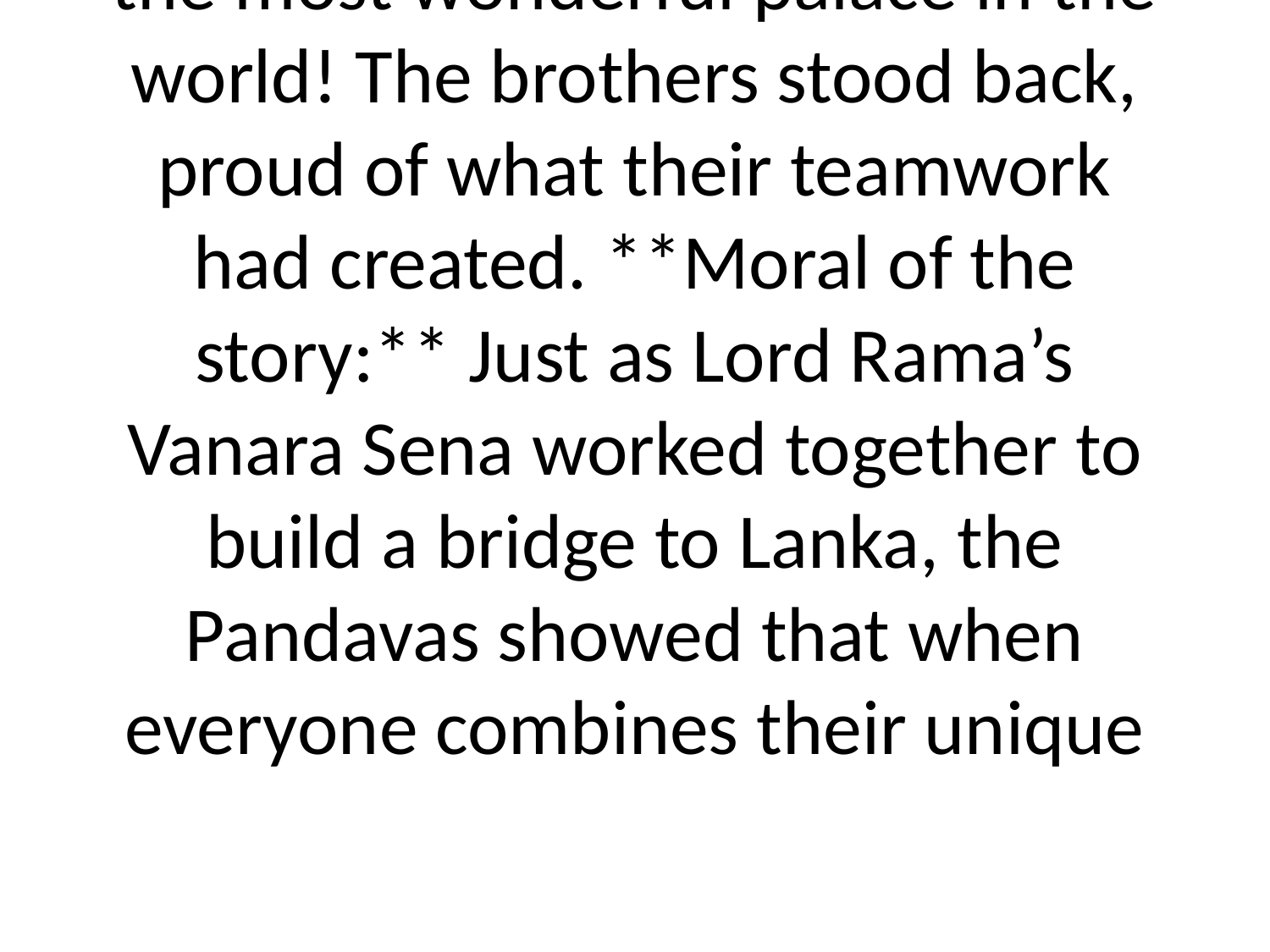

# sparkled like diamonds. It was the most wonderful palace in the world! The brothers stood back, proud of what their teamwork had created. **Moral of the story:** Just as Lord Rama’s Vanara Sena worked together to build a bridge to Lanka, the Pandavas showed that when everyone combines their unique